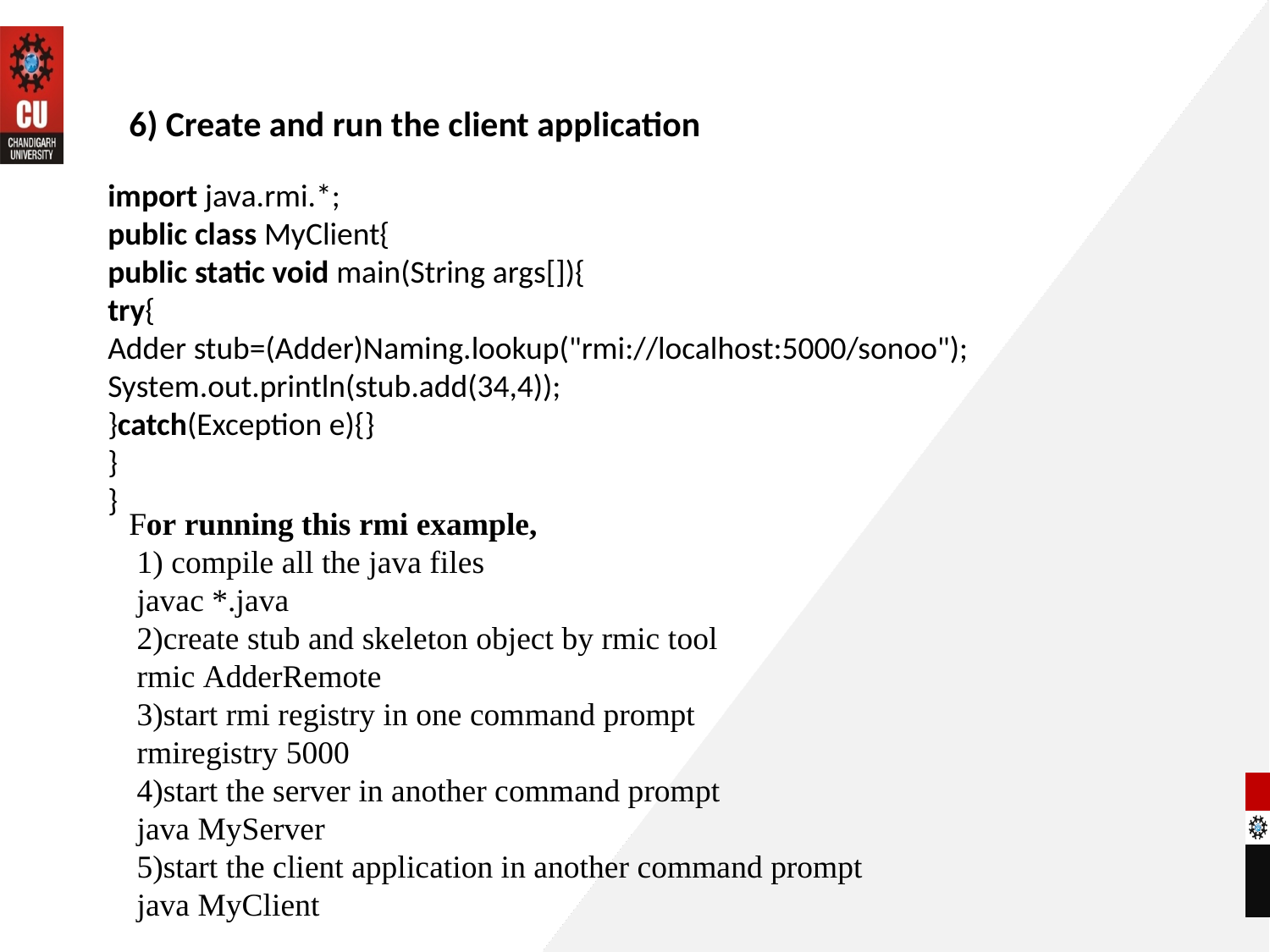

6) Create and run the client application
import java.rmi.*;
public class MyClient{
public static void main(String args[]){
try{
Adder stub=(Adder)Naming.lookup("rmi://localhost:5000/sonoo");
System.out.println(stub.add(34,4));
}catch(Exception e){}
}
}
For running this rmi example,
 1) compile all the java files
 javac *.java
 2)create stub and skeleton object by rmic tool
 rmic AdderRemote
 3)start rmi registry in one command prompt
 rmiregistry 5000
 4)start the server in another command prompt
 java MyServer
 5)start the client application in another command prompt
 java MyClient